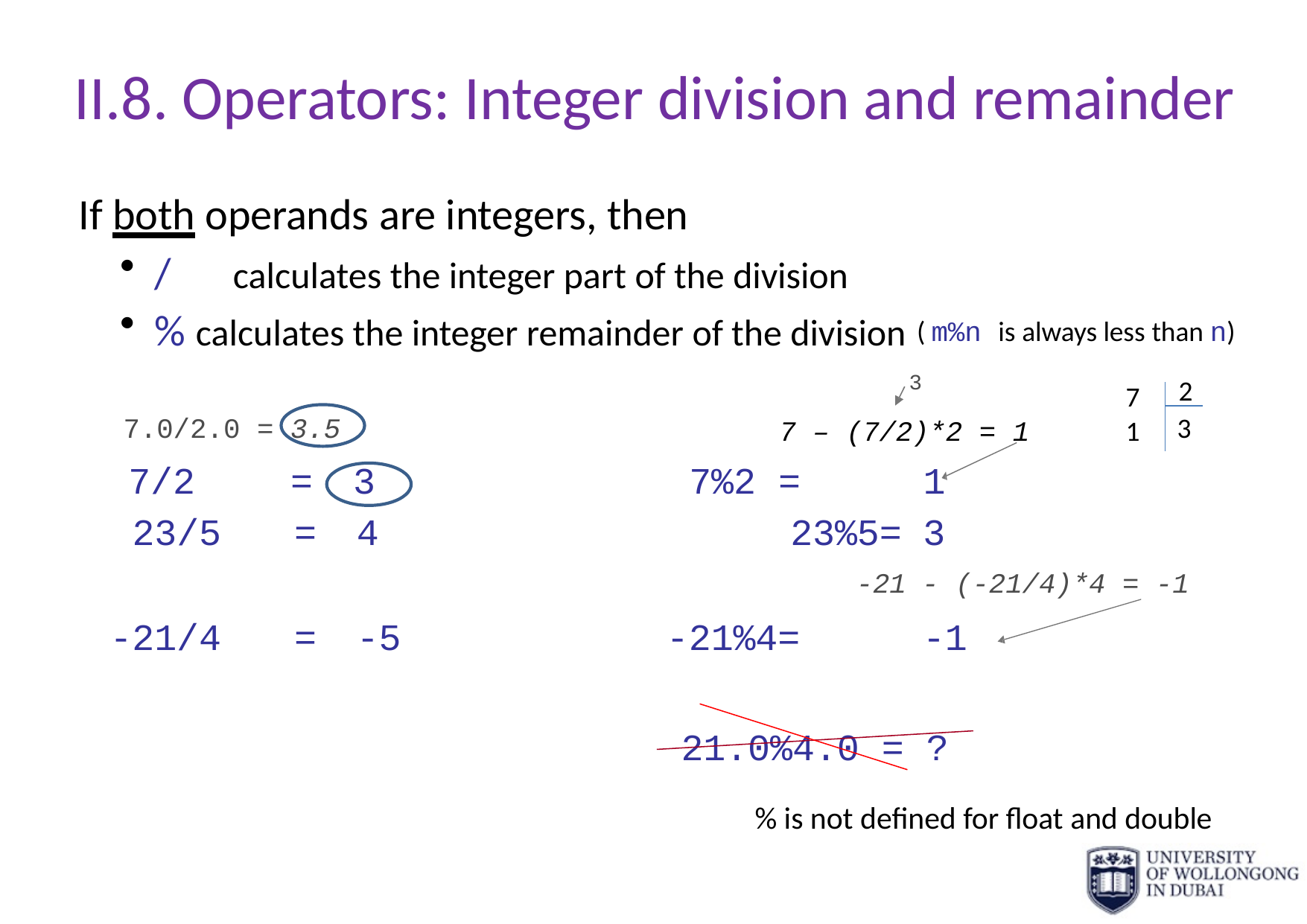

# II.8. Operators: Integer division and remainder
If both operands are integers, then
/	calculates the integer part of the division
% calculates the integer remainder of the division
( m%n is always less than n)

2
3
7

3
1
7.0/2.0 = 3.5
7 – (7/2)*2 = 1

| 7/2 | = | 3 | 7%2 = | 1 |  |
| --- | --- | --- | --- | --- | --- |
| 23/5 | = | 4 | 23%5= -21 | 3 - (-21/4)\*4 = -1 |  |
| -21/4 | = | -5 | -21%4= | -1 |  |

21.0%4.0 = ?

 % is not defined for float and double